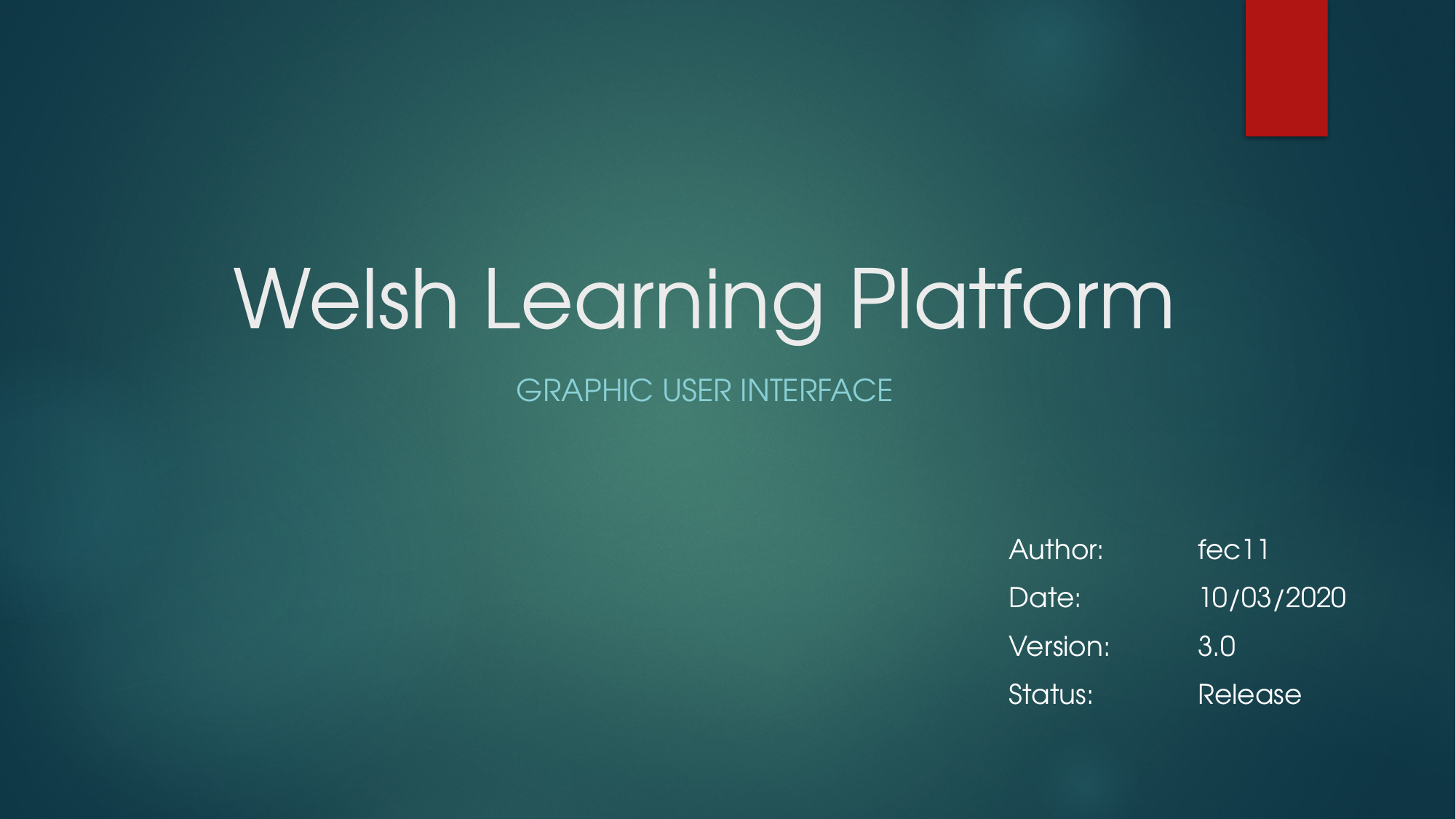

# Welsh Learning Platform
Graphic user interface
| Author: | fec11 |
| --- | --- |
| Date: | 10/03/2020 |
| Version: | 3.0 |
| Status: | Release |